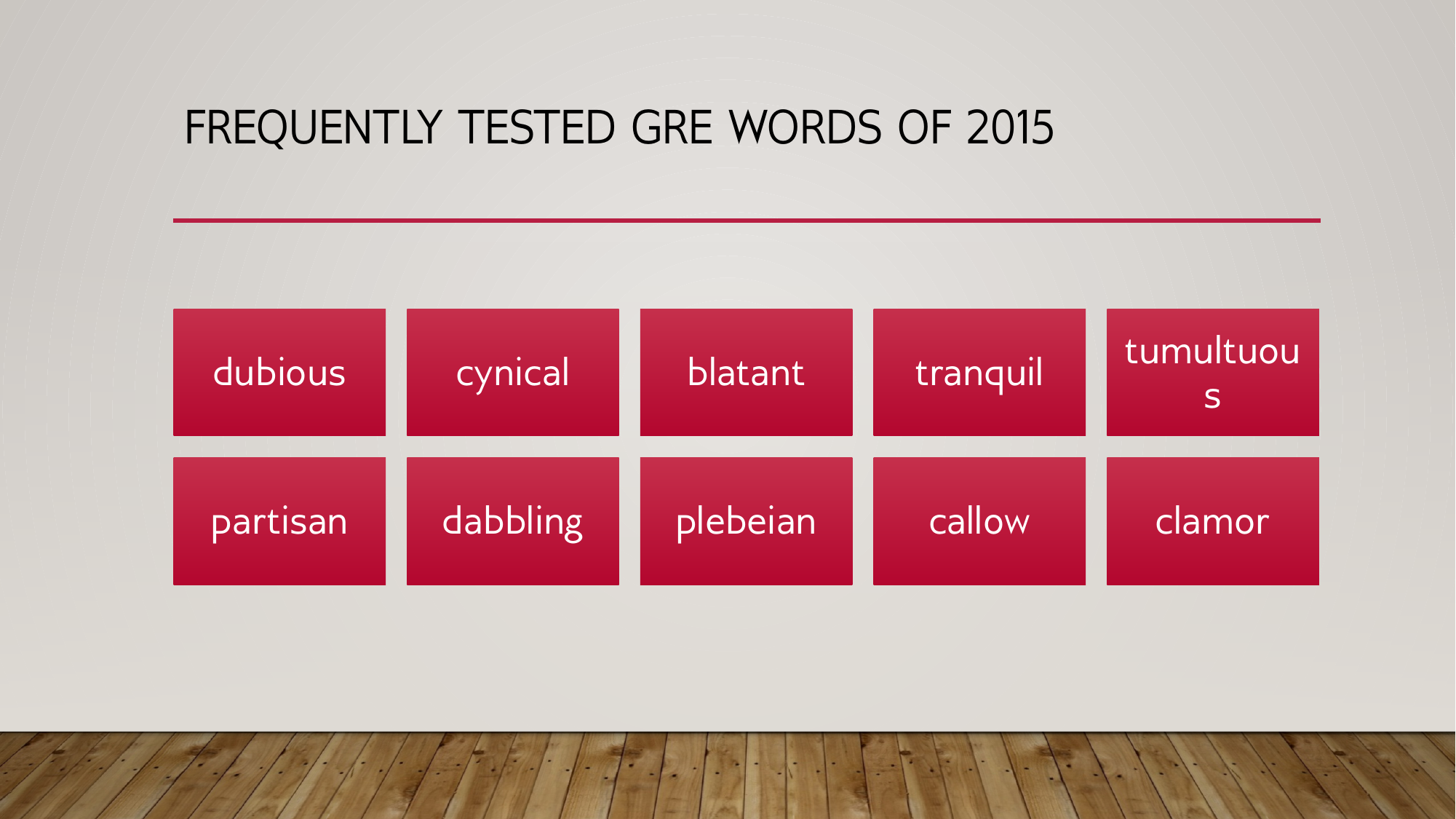

# Frequently tested GRE Words of 2015
dubious
cynical
blatant
tranquil
tumultuous
partisan
dabbling
plebeian
callow
clamor